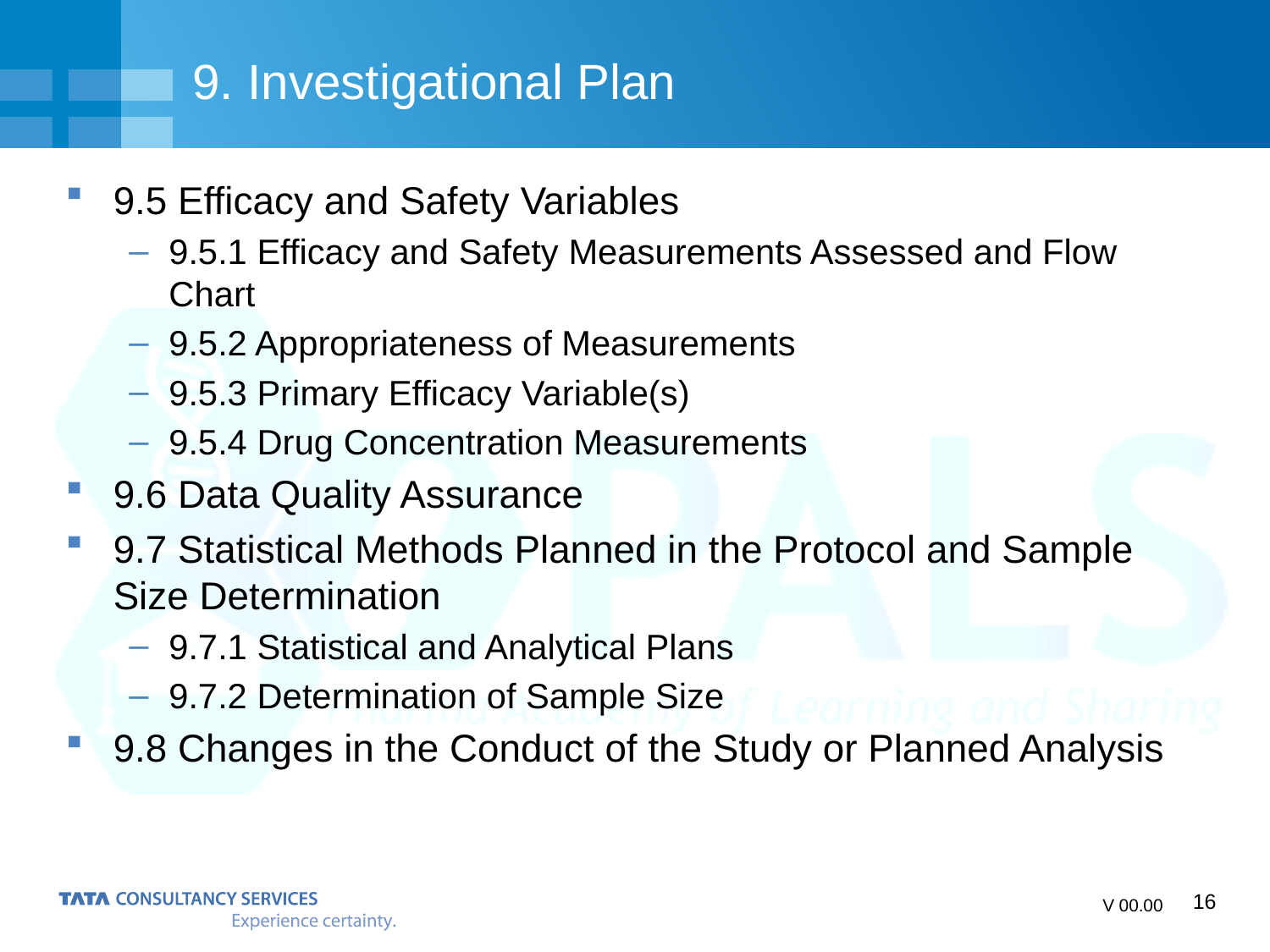

# 9. Investigational Plan
9.5 Efficacy and Safety Variables
9.5.1 Efficacy and Safety Measurements Assessed and Flow Chart
9.5.2 Appropriateness of Measurements
9.5.3 Primary Efficacy Variable(s)
9.5.4 Drug Concentration Measurements
9.6 Data Quality Assurance
9.7 Statistical Methods Planned in the Protocol and Sample Size Determination
9.7.1 Statistical and Analytical Plans
9.7.2 Determination of Sample Size
9.8 Changes in the Conduct of the Study or Planned Analysis